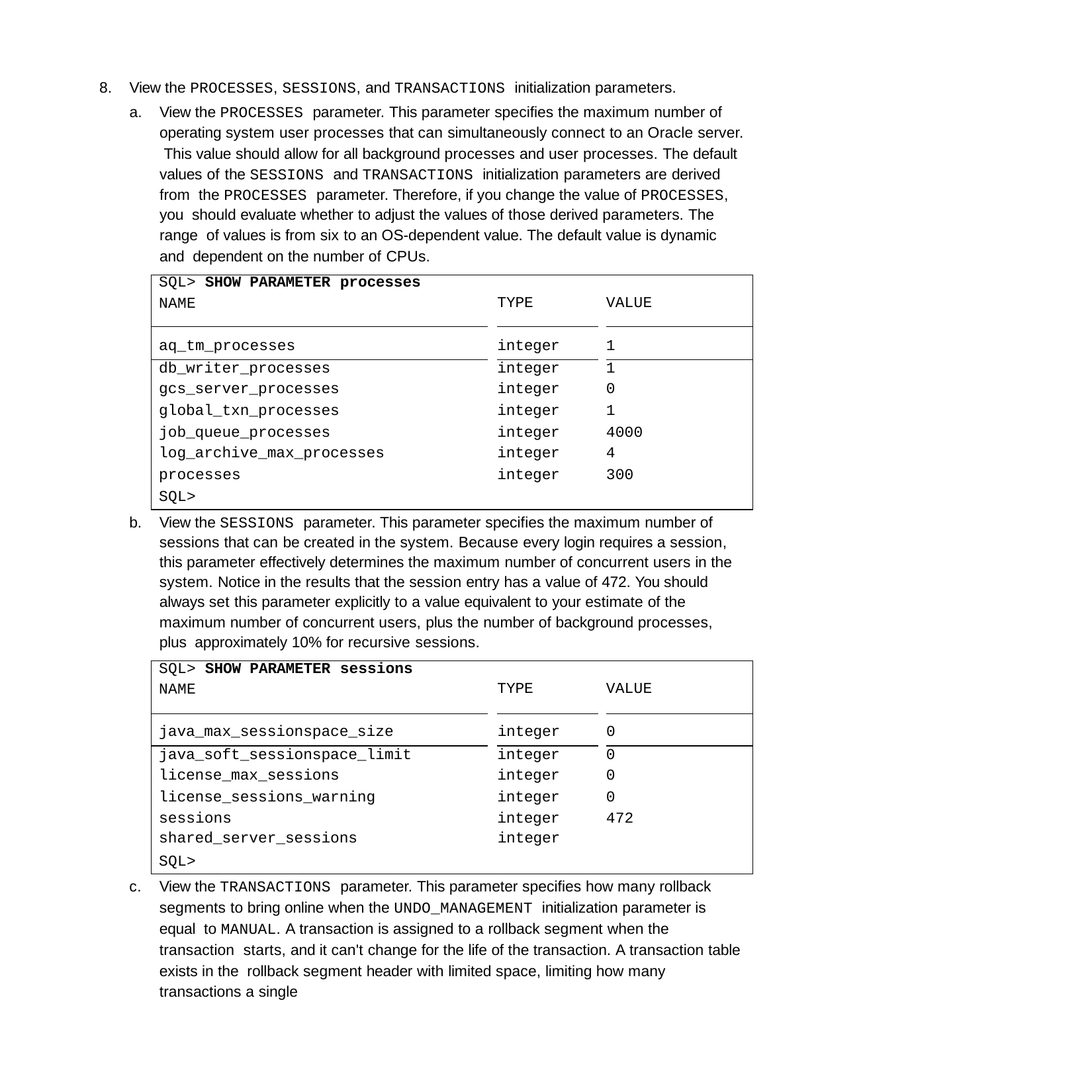

View the PROCESSES, SESSIONS, and TRANSACTIONS initialization parameters.
View the PROCESSES parameter. This parameter specifies the maximum number of  operating system user processes that can simultaneously connect to an Oracle server.  This value should allow for all background processes and user processes. The default  values of the SESSIONS and TRANSACTIONS initialization parameters are derived from  the PROCESSES parameter. Therefore, if you change the value of PROCESSES, you  should evaluate whether to adjust the values of those derived parameters. The range  of values is from six to an OS-dependent value. The default value is dynamic and  dependent on the number of CPUs.
| SQL> SHOW PARAMETER processes NAME |  | TYPE |  | VALUE |
| --- | --- | --- | --- | --- |
| aq\_tm\_processes |  | integer |  | 1 |
| db\_writer\_processes |  | integer |  | 1 |
| gcs\_server\_processes |  | integer |  | 0 |
| global\_txn\_processes |  | integer |  | 1 |
| job\_queue\_processes |  | integer |  | 4000 |
| log\_archive\_max\_processes |  | integer |  | 4 |
| processes |  | integer |  | 300 |
| SQL> |  |  |  |  |
b.	View the SESSIONS parameter. This parameter specifies the maximum number of  sessions that can be created in the system. Because every login requires a session,  this parameter effectively determines the maximum number of concurrent users in the  system. Notice in the results that the session entry has a value of 472. You should  always set this parameter explicitly to a value equivalent to your estimate of the  maximum number of concurrent users, plus the number of background processes, plus  approximately 10% for recursive sessions.
| SQL> SHOW PARAMETER sessions NAME |  | TYPE |  | VALUE |
| --- | --- | --- | --- | --- |
| java\_max\_sessionspace\_size |  | integer |  | 0 |
| java\_soft\_sessionspace\_limit |  | integer |  | 0 |
| license\_max\_sessions |  | integer |  | 0 |
| license\_sessions\_warning |  | integer |  | 0 |
| sessions shared\_server\_sessions |  | integer integer |  | 472 |
| SQL> |  |  |  |  |
c.	View the TRANSACTIONS parameter. This parameter specifies how many rollback  segments to bring online when the UNDO_MANAGEMENT initialization parameter is equal  to MANUAL. A transaction is assigned to a rollback segment when the transaction  starts, and it can't change for the life of the transaction. A transaction table exists in the  rollback segment header with limited space, limiting how many transactions a single